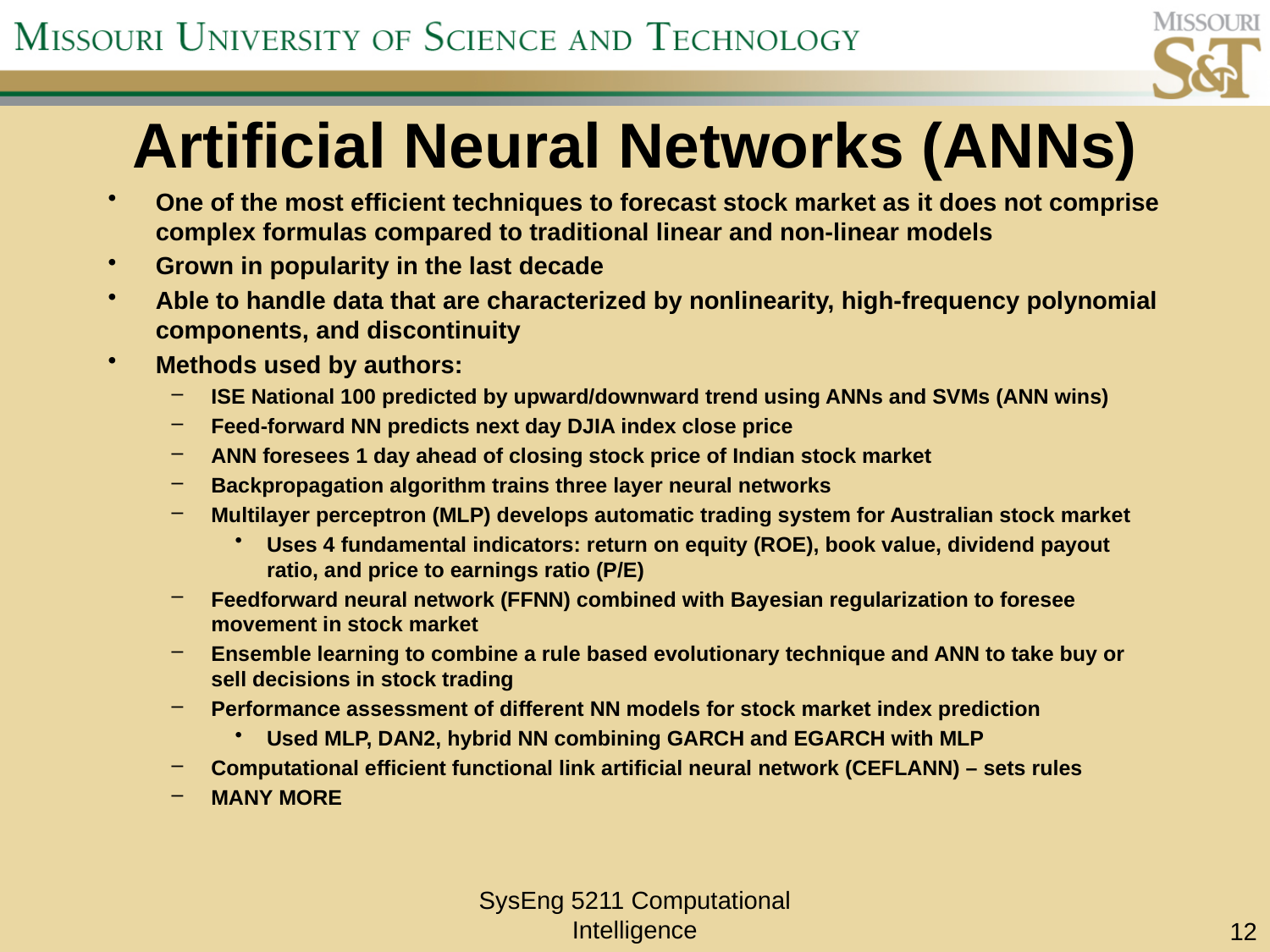

# Artificial Neural Networks (ANNs)
One of the most efficient techniques to forecast stock market as it does not comprise complex formulas compared to traditional linear and non-linear models
Grown in popularity in the last decade
Able to handle data that are characterized by nonlinearity, high-frequency polynomial components, and discontinuity
Methods used by authors:
ISE National 100 predicted by upward/downward trend using ANNs and SVMs (ANN wins)
Feed-forward NN predicts next day DJIA index close price
ANN foresees 1 day ahead of closing stock price of Indian stock market
Backpropagation algorithm trains three layer neural networks
Multilayer perceptron (MLP) develops automatic trading system for Australian stock market
Uses 4 fundamental indicators: return on equity (ROE), book value, dividend payout ratio, and price to earnings ratio (P/E)
Feedforward neural network (FFNN) combined with Bayesian regularization to foresee movement in stock market
Ensemble learning to combine a rule based evolutionary technique and ANN to take buy or sell decisions in stock trading
Performance assessment of different NN models for stock market index prediction
Used MLP, DAN2, hybrid NN combining GARCH and EGARCH with MLP
Computational efficient functional link artificial neural network (CEFLANN) – sets rules
MANY MORE
SysEng 5211 Computational Intelligence
12